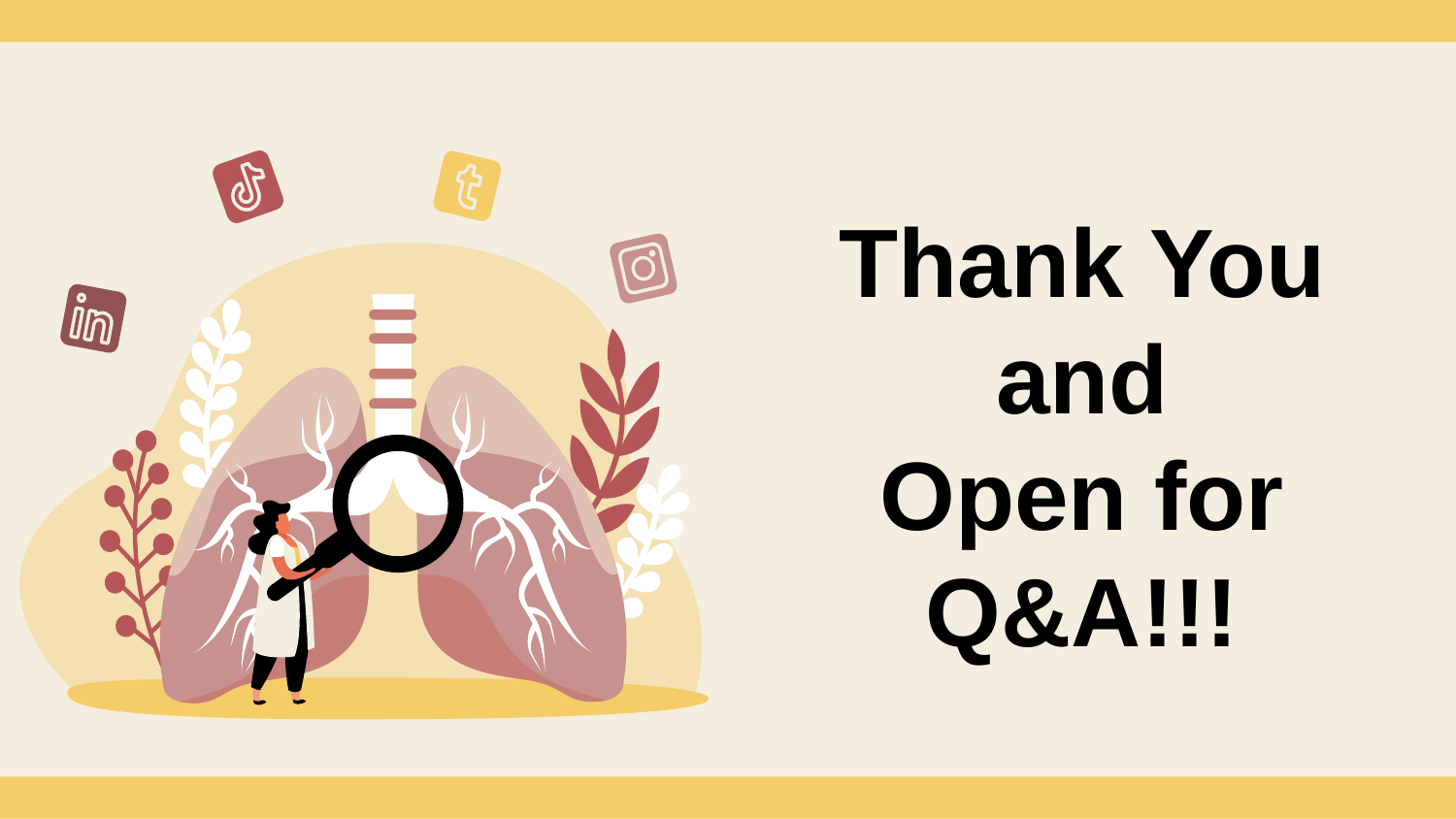

# Thank You and Open for Q&A!!!